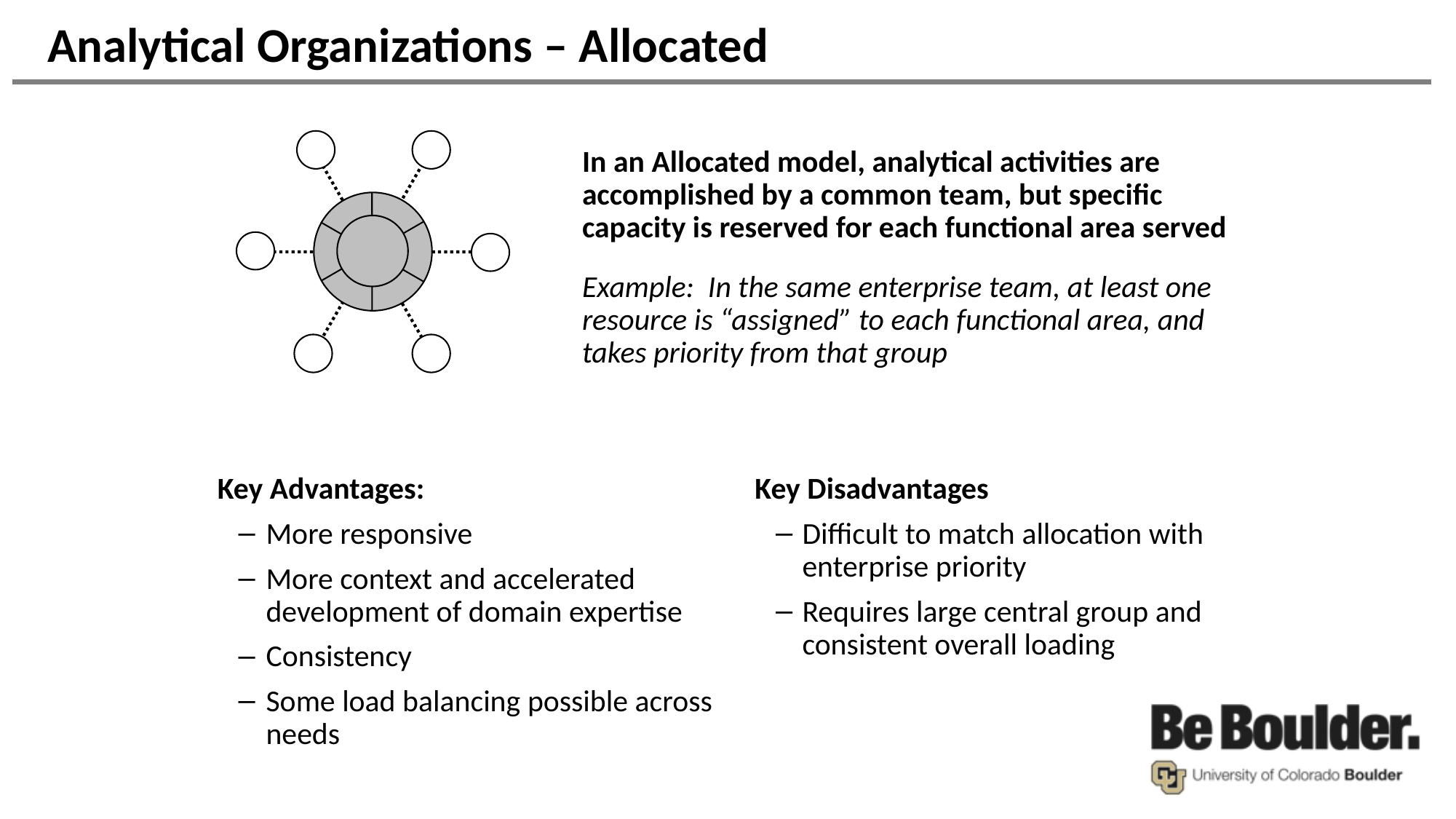

# Analytical Organizations – Allocated

In an Allocated model, analytical activities are accomplished by a common team, but specific capacity is reserved for each functional area served
Example:  In the same enterprise team, at least one resource is “assigned” to each functional area, and takes priority from that group

Key Disadvantages
Difficult to match allocation with enterprise priority
Requires large central group and consistent overall loading
Key Advantages:
More responsive
More context and accelerated development of domain expertise
Consistency
Some load balancing possible across needs